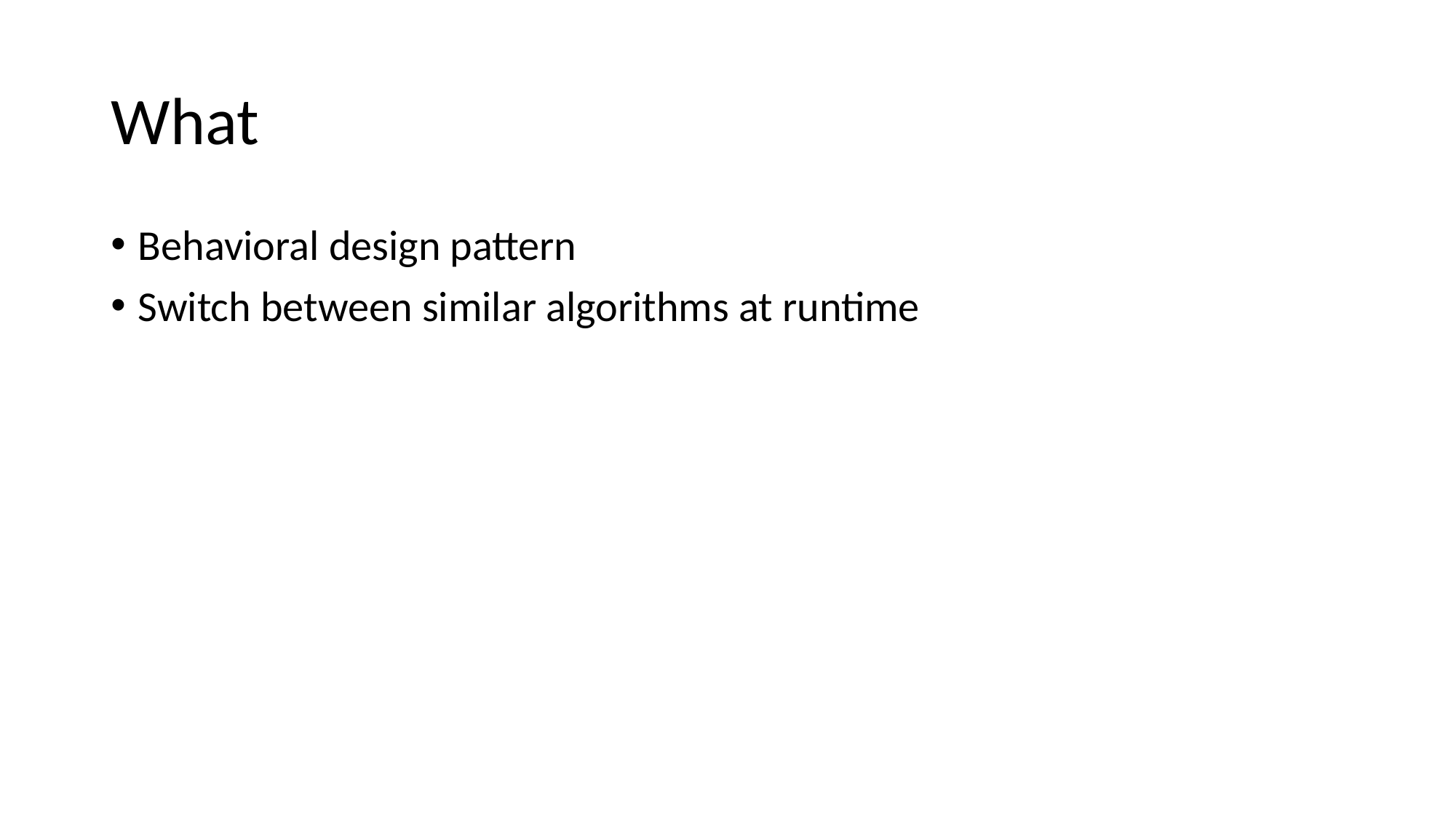

# What
Behavioral design pattern
Switch between similar algorithms at runtime